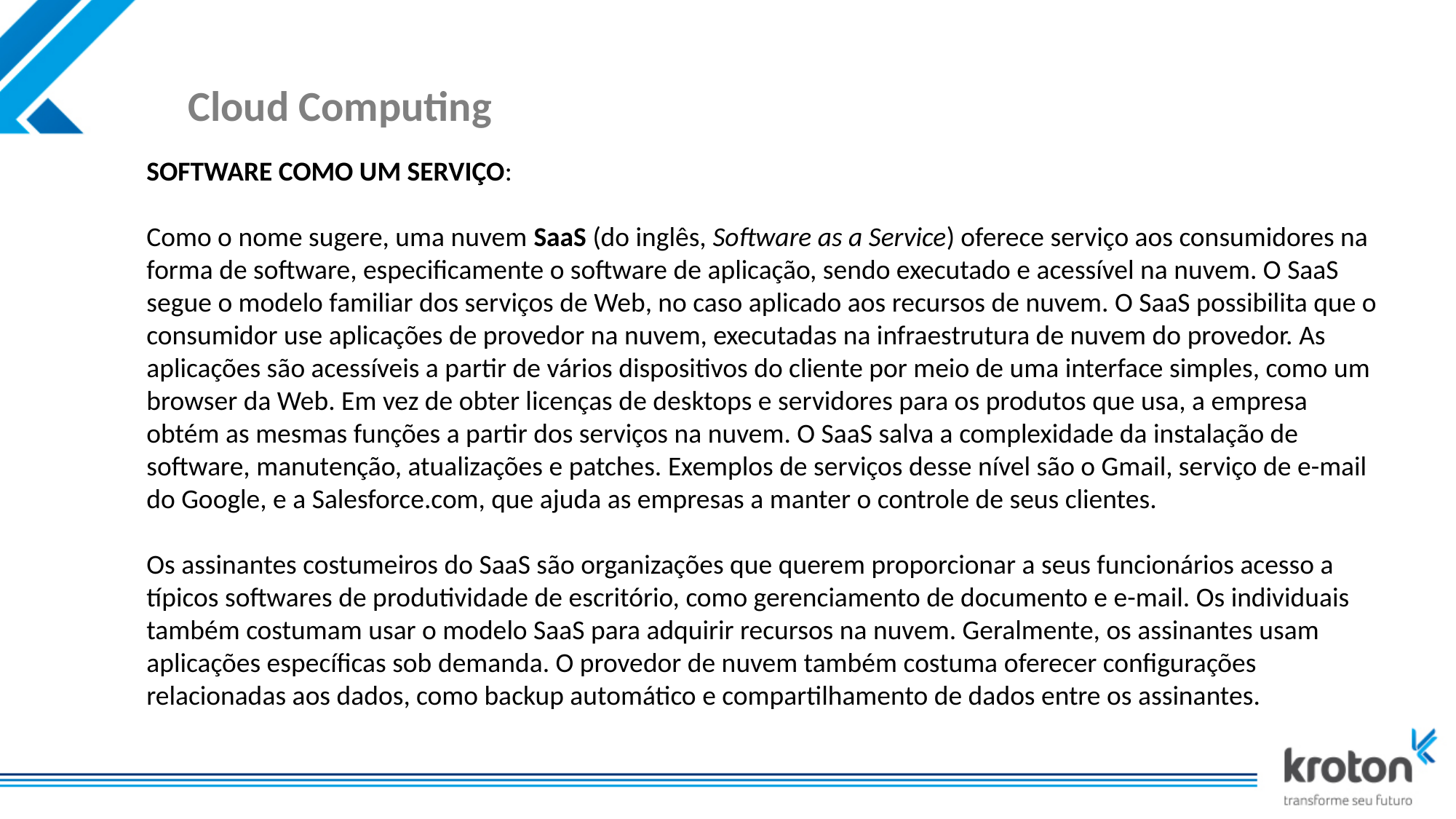

# Cloud Computing
SOFTWARE COMO UM SERVIÇO:

Como o nome sugere, uma nuvem SaaS (do inglês, Software as a Service) oferece serviço aos consumidores na forma de software, especificamente o software de aplicação, sendo executado e acessível na nuvem. O SaaS segue o modelo familiar dos serviços de Web, no caso aplicado aos recursos de nuvem. O SaaS possibilita que o consumidor use aplicações de provedor na nuvem, executadas na infraestrutura de nuvem do provedor. As aplicações são acessíveis a partir de vários dispositivos do cliente por meio de uma interface simples, como um browser da Web. Em vez de obter licenças de desktops e servidores para os produtos que usa, a empresa obtém as mesmas funções a partir dos serviços na nuvem. O SaaS salva a complexidade da instalação de software, manutenção, atualizações e patches. Exemplos de serviços desse nível são o Gmail, serviço de e-mail do Google, e a Salesforce.com, que ajuda as empresas a manter o controle de seus clientes.

Os assinantes costumeiros do SaaS são organizações que querem proporcionar a seus funcionários acesso a típicos softwares de produtividade de escritório, como gerenciamento de documento e e-mail. Os individuais também costumam usar o modelo SaaS para adquirir recursos na nuvem. Geralmente, os assinantes usam aplicações específicas sob demanda. O provedor de nuvem também costuma oferecer configurações relacionadas aos dados, como backup automático e compartilhamento de dados entre os assinantes.